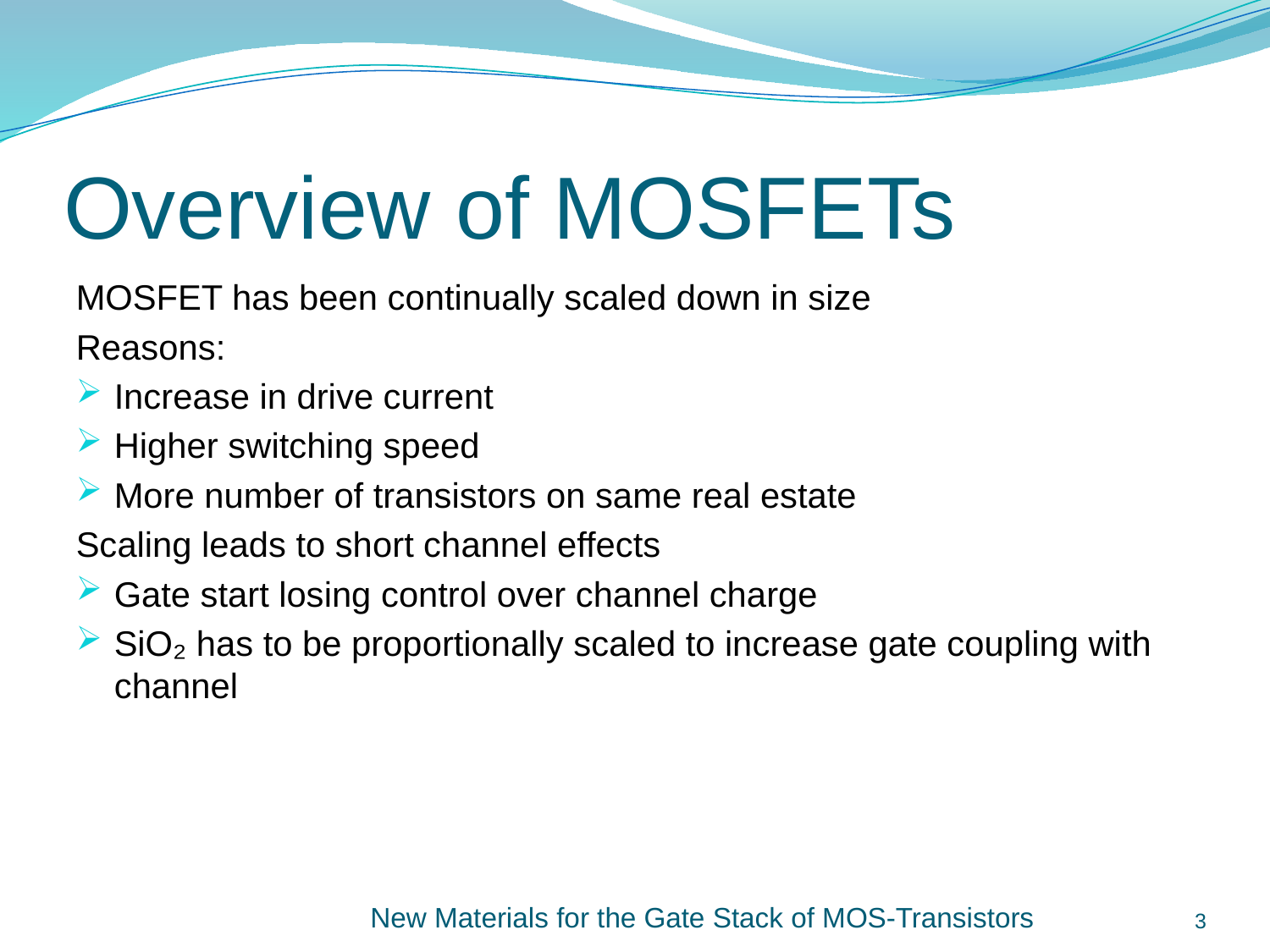

# Overview of MOSFETs
MOSFET has been continually scaled down in size
Reasons:
Increase in drive current
Higher switching speed
More number of transistors on same real estate
Scaling leads to short channel effects
Gate start losing control over channel charge
SiO₂ has to be proportionally scaled to increase gate coupling with channel
New Materials for the Gate Stack of MOS-Transistors
3